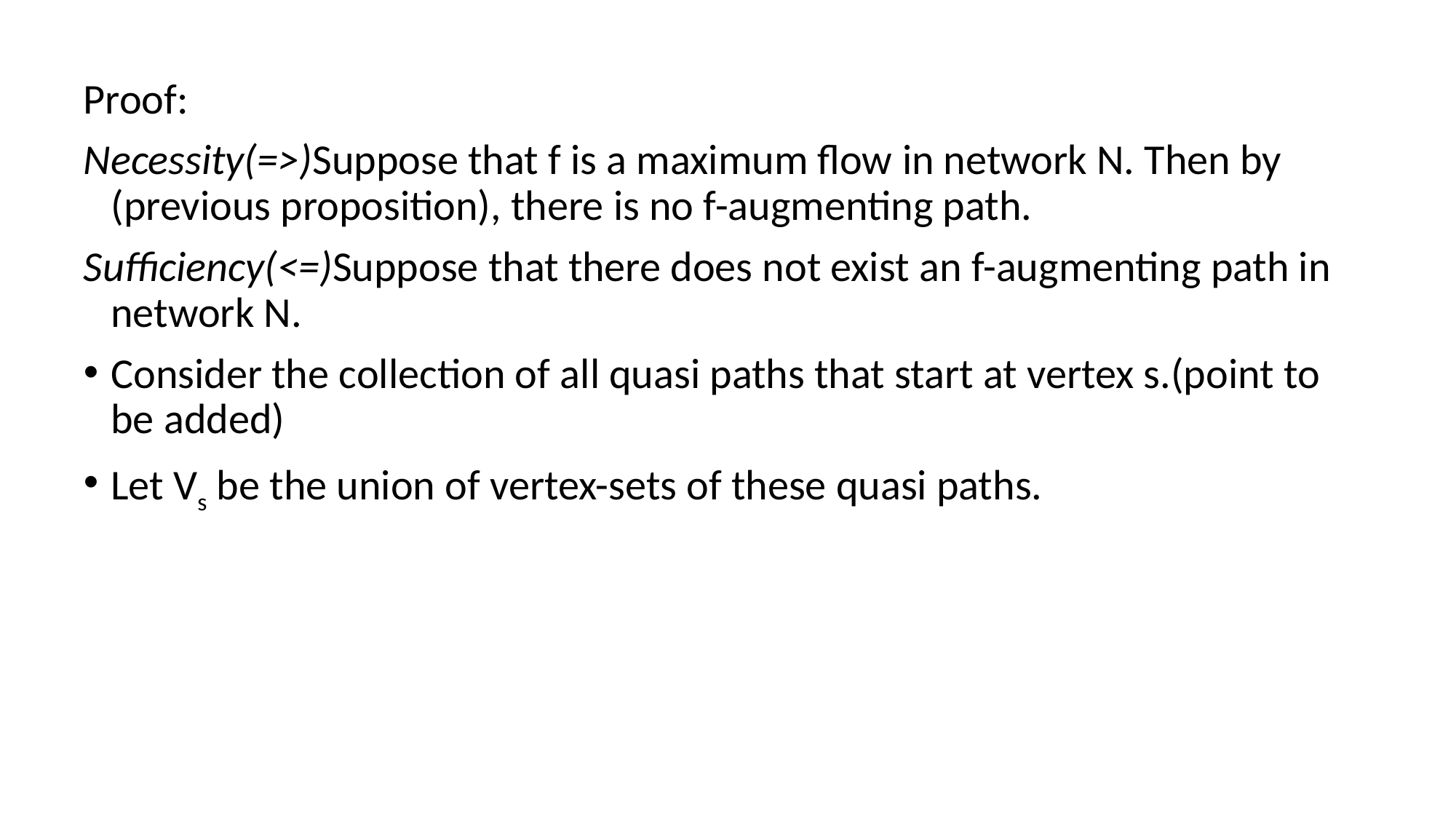

Proof:
Necessity(=>)Suppose that f is a maximum flow in network N. Then by (previous proposition), there is no f-augmenting path.
Sufficiency(<=)Suppose that there does not exist an f-augmenting path in network N.
Consider the collection of all quasi paths that start at vertex s.(point to be added)
Let Vs be the union of vertex-sets of these quasi paths.
27